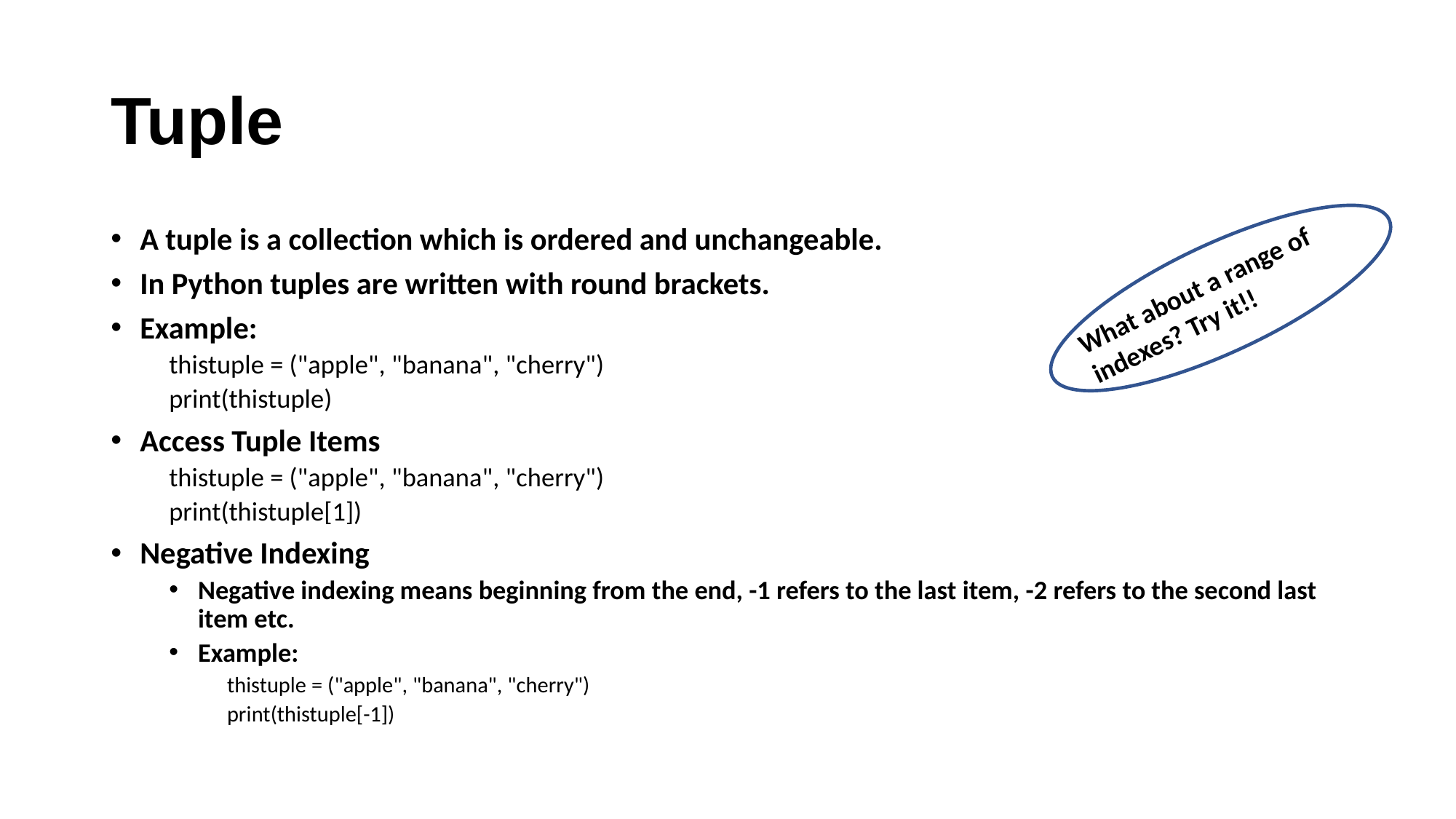

# Tuple

A tuple is a collection which is ordered and unchangeable.
In Python tuples are written with round brackets.
Example:
thistuple = ("apple", "banana", "cherry")
print(thistuple)
Access Tuple Items
thistuple = ("apple", "banana", "cherry")
print(thistuple[1])
Negative Indexing
Negative indexing means beginning from the end, -1 refers to the last item, -2 refers to the second last item etc.
Example:
thistuple = ("apple", "banana", "cherry")
print(thistuple[-1])

What about a range of indexes? Try it!!